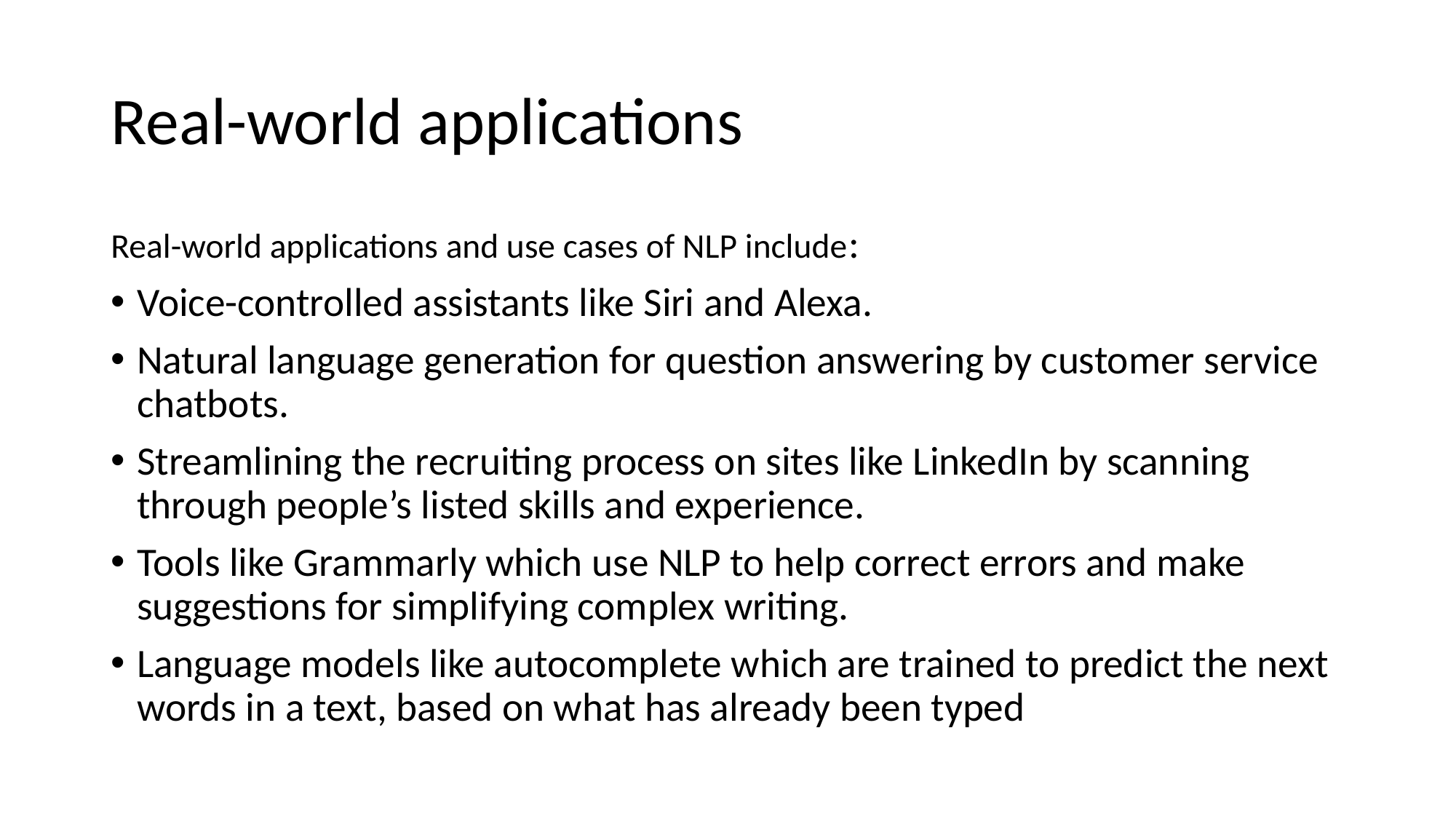

# Real-world applications
Real-world applications and use cases of NLP include:
Voice-controlled assistants like Siri and Alexa.
Natural language generation for question answering by customer service chatbots.
Streamlining the recruiting process on sites like LinkedIn by scanning through people’s listed skills and experience.
Tools like Grammarly which use NLP to help correct errors and make suggestions for simplifying complex writing.
Language models like autocomplete which are trained to predict the next words in a text, based on what has already been typed